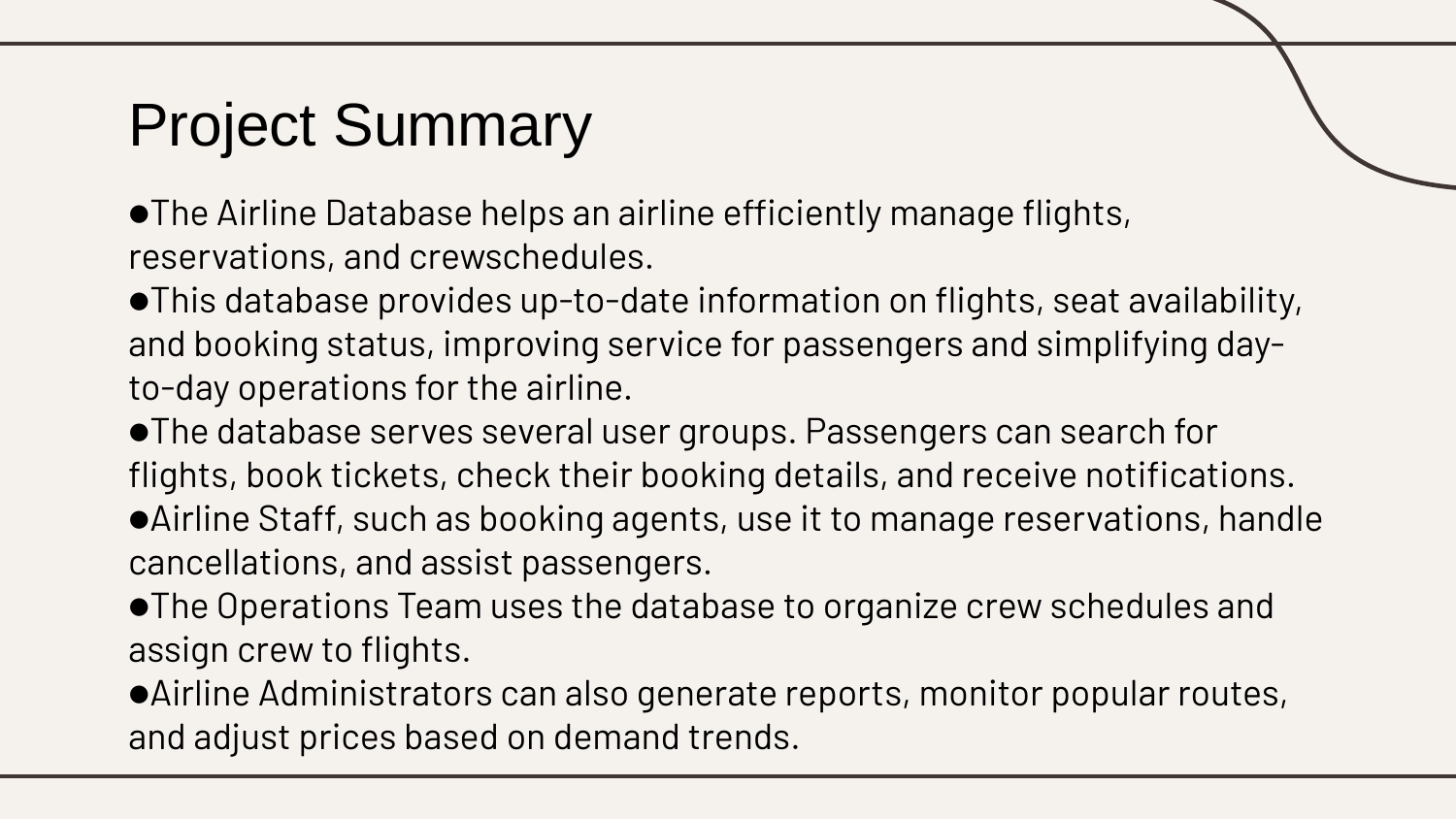

# Project Summary
The Airline Database helps an airline efficiently manage flights, reservations, and crewschedules.
This database provides up-to-date information on flights, seat availability, and booking status, improving service for passengers and simplifying day-to-day operations for the airline.
The database serves several user groups. Passengers can search for flights, book tickets, check their booking details, and receive notifications.
Airline Staff, such as booking agents, use it to manage reservations, handle cancellations, and assist passengers.
The Operations Team uses the database to organize crew schedules and assign crew to flights.
Airline Administrators can also generate reports, monitor popular routes, and adjust prices based on demand trends.